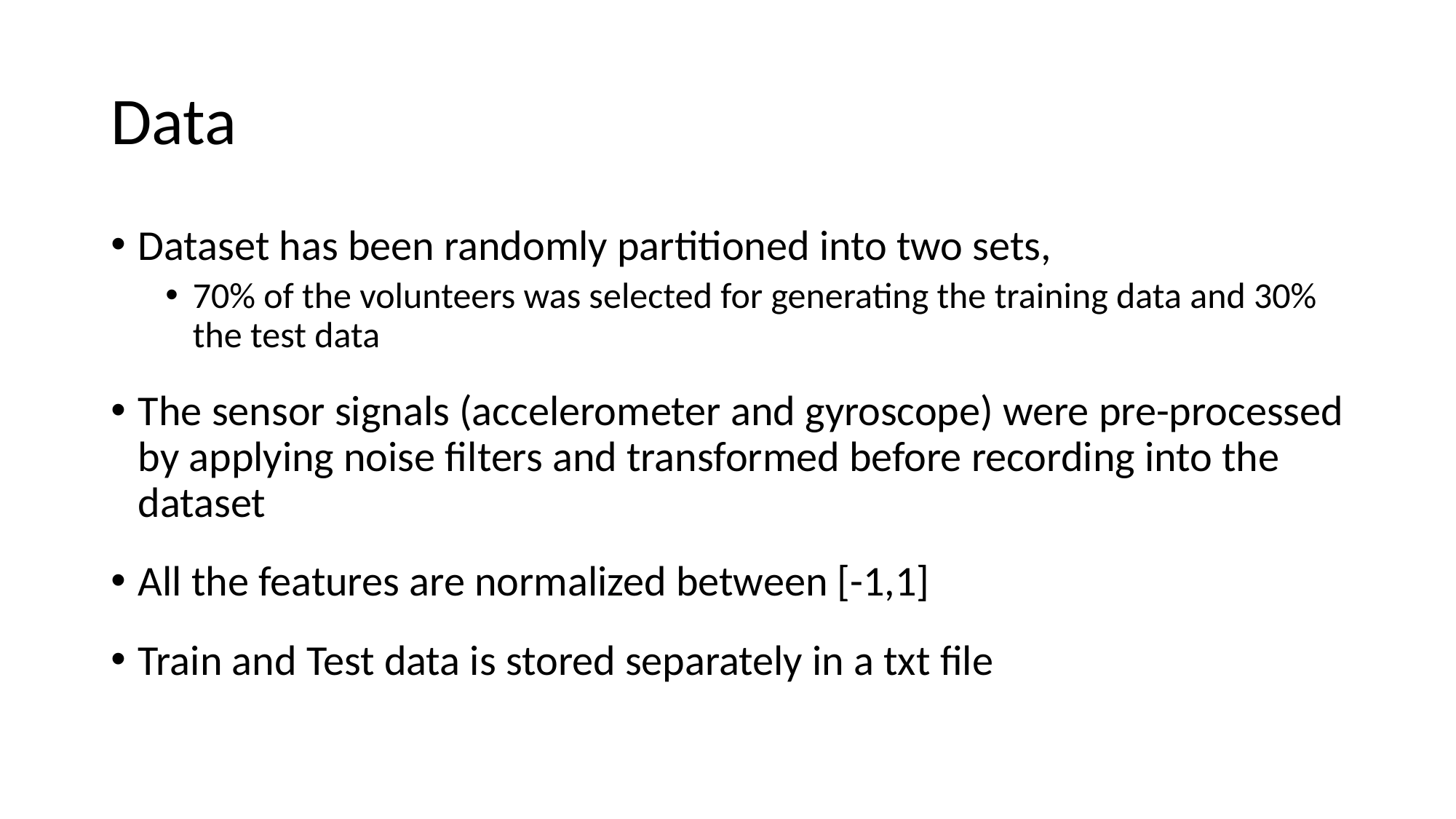

# Data
Dataset has been randomly partitioned into two sets,
70% of the volunteers was selected for generating the training data and 30% the test data
The sensor signals (accelerometer and gyroscope) were pre-processed by applying noise filters and transformed before recording into the dataset
All the features are normalized between [-1,1]
Train and Test data is stored separately in a txt file